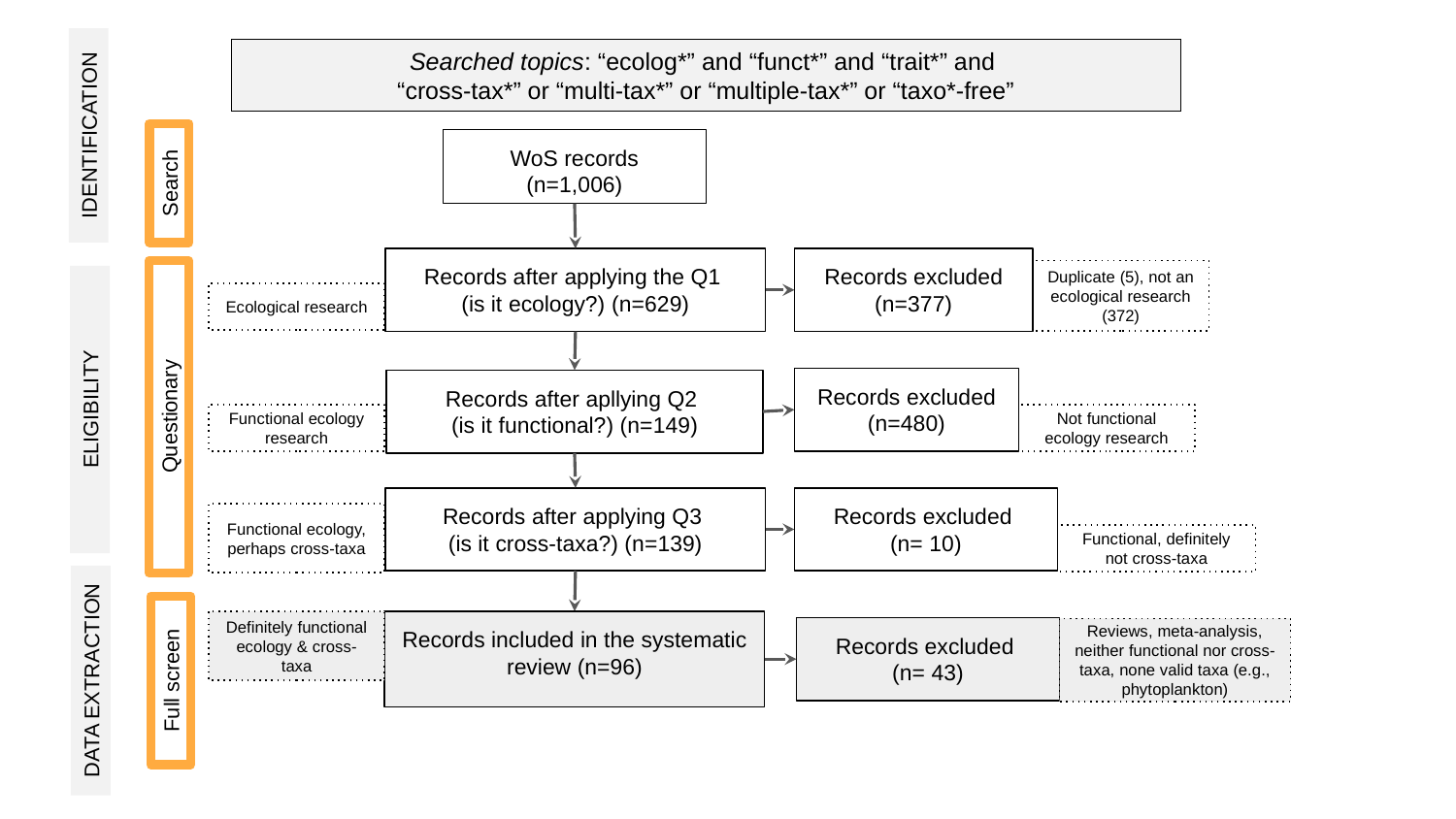

Searched topics: “ecolog*” and “funct*” and “trait*” and
“cross-tax*” or “multi-tax*” or “multiple-tax*” or “taxo*-free”
IDENTIFICATION
WoS records
(n=1,006)
Search
Records after applying the Q1
(is it ecology?) (n=629)
Records excluded (n=377)
Duplicate (5), not an ecological research (372)
Ecological research
Records excluded (n=480)
Records after apllying Q2
(is it functional?) (n=149)
ELIGIBILITY
Questionary
Functional ecology research
Not functional ecology research
Records after applying Q3
(is it cross-taxa?) (n=139)
Records excluded
(n= 10)
Functional ecology, perhaps cross-taxa
Functional, definitely not cross-taxa
Definitely functional ecology & cross-taxa
Records included in the systematic review (n=96)
Records excluded
(n= 43)
Reviews, meta-analysis, neither functional nor cross-taxa, none valid taxa (e.g., phytoplankton)
DATA EXTRACTION
Full screen